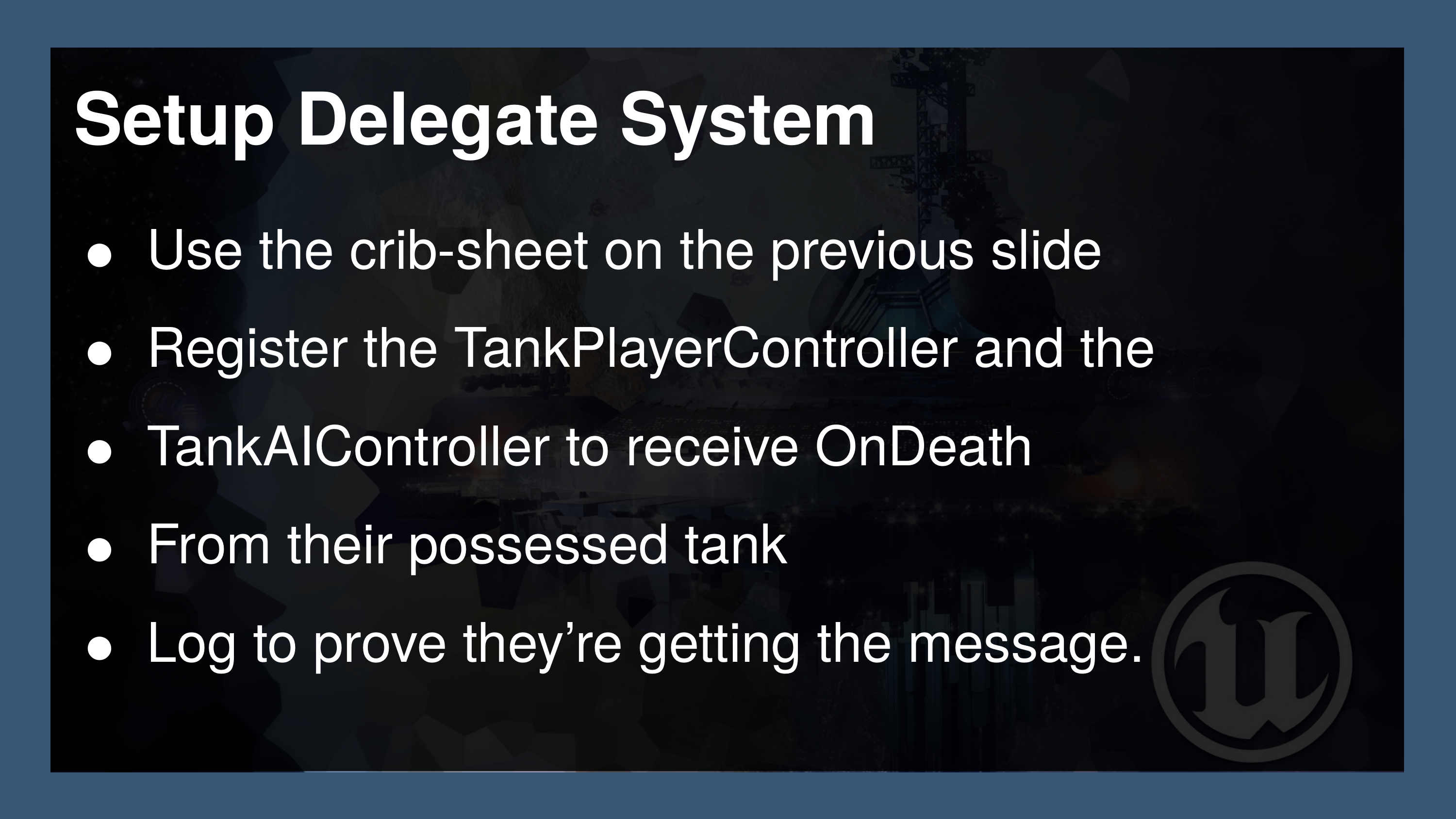

Setup Delegate System
Use the crib-sheet on the previous slide
Register the TankPlayerController and the
TankAIController to receive OnDeath
From their possessed tank
Log to prove they’re getting the message.